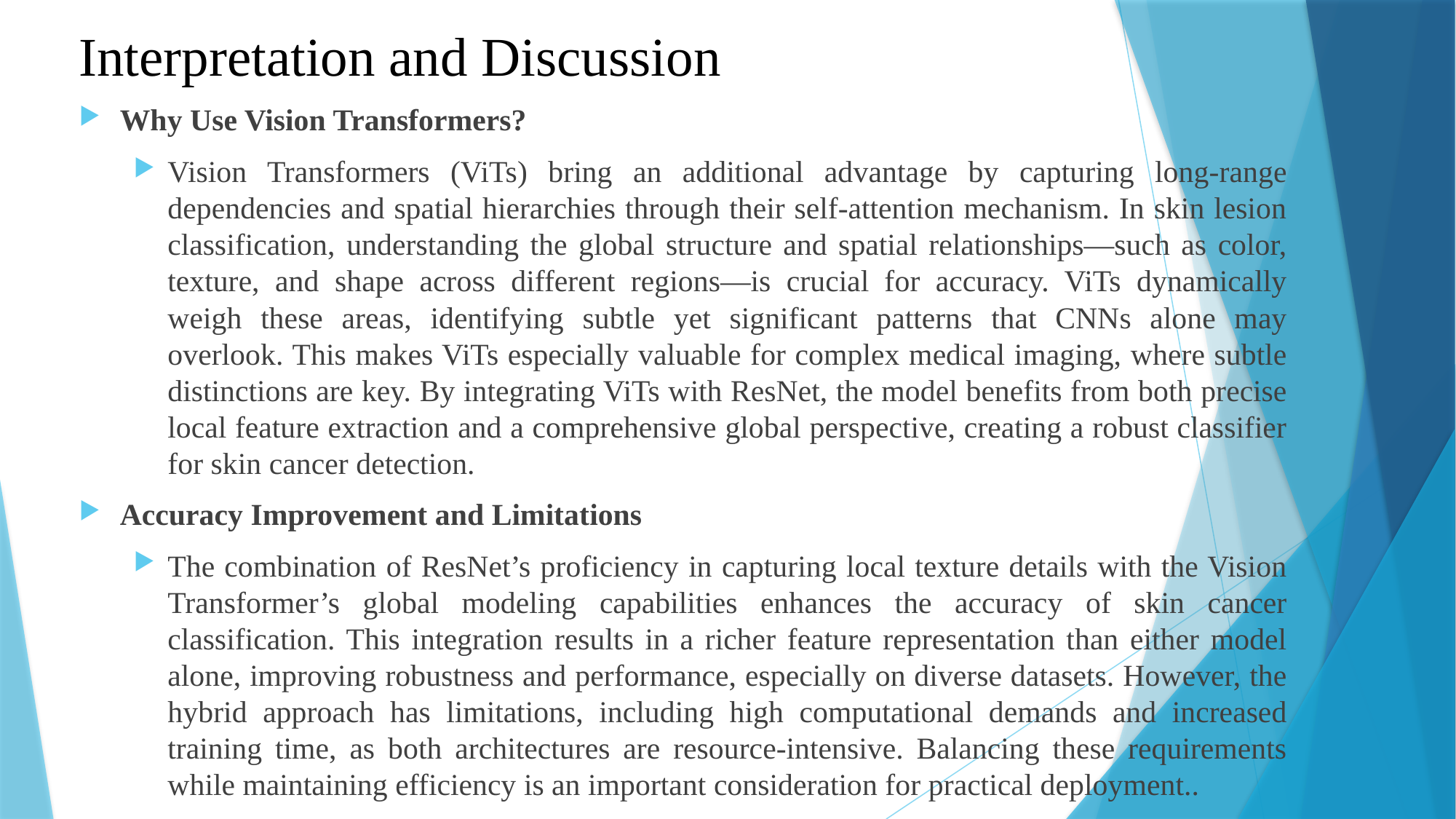

# Interpretation and Discussion
Why Use Vision Transformers?
Vision Transformers (ViTs) bring an additional advantage by capturing long-range dependencies and spatial hierarchies through their self-attention mechanism. In skin lesion classification, understanding the global structure and spatial relationships—such as color, texture, and shape across different regions—is crucial for accuracy. ViTs dynamically weigh these areas, identifying subtle yet significant patterns that CNNs alone may overlook. This makes ViTs especially valuable for complex medical imaging, where subtle distinctions are key. By integrating ViTs with ResNet, the model benefits from both precise local feature extraction and a comprehensive global perspective, creating a robust classifier for skin cancer detection.
Accuracy Improvement and Limitations
The combination of ResNet’s proficiency in capturing local texture details with the Vision Transformer’s global modeling capabilities enhances the accuracy of skin cancer classification. This integration results in a richer feature representation than either model alone, improving robustness and performance, especially on diverse datasets. However, the hybrid approach has limitations, including high computational demands and increased training time, as both architectures are resource-intensive. Balancing these requirements while maintaining efficiency is an important consideration for practical deployment..